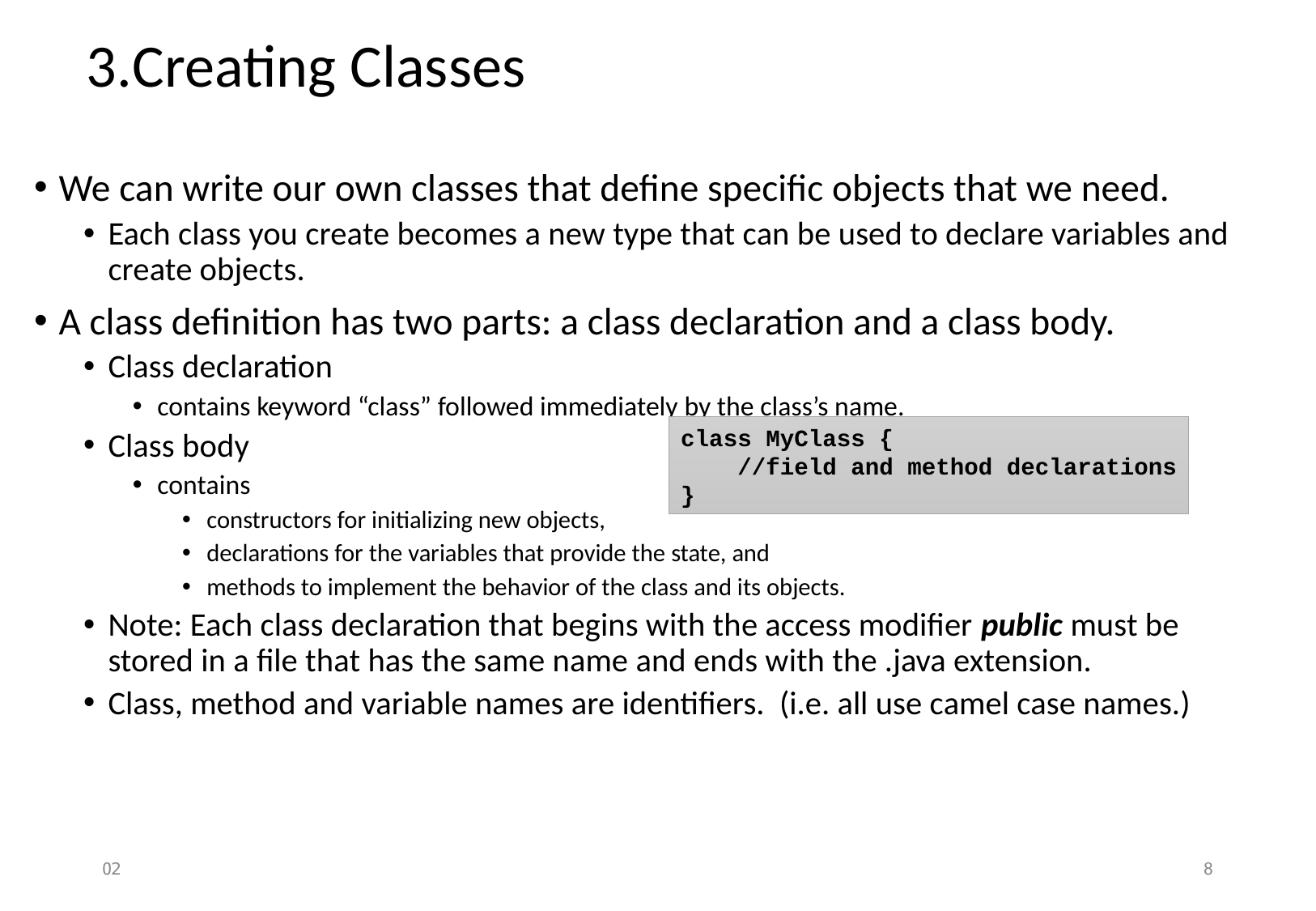

# 3.Creating Classes
We can write our own classes that define specific objects that we need.
Each class you create becomes a new type that can be used to declare variables and create objects.
A class definition has two parts: a class declaration and a class body.
Class declaration
contains keyword “class” followed immediately by the class’s name.
Class body
contains
constructors for initializing new objects,
declarations for the variables that provide the state, and
methods to implement the behavior of the class and its objects.
Note: Each class declaration that begins with the access modifier public must be stored in a file that has the same name and ends with the .java extension.
Class, method and variable names are identifiers.  (i.e. all use camel case names.)

class MyClass {
    //field and method declarations
}
02
8